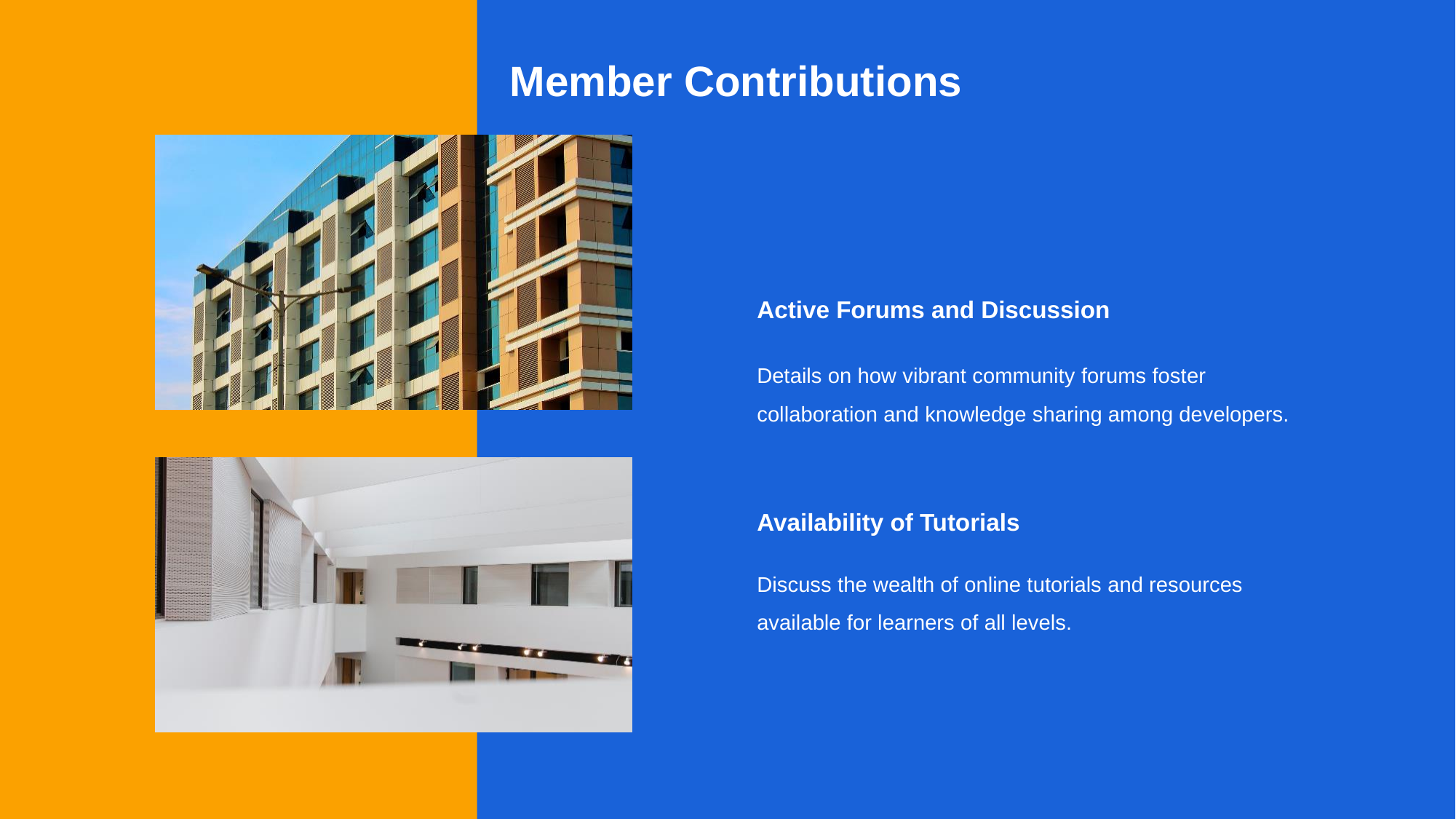

Member Contributions
Active Forums and Discussion
Details on how vibrant community forums foster collaboration and knowledge sharing among developers.
Availability of Tutorials
Discuss the wealth of online tutorials and resources available for learners of all levels.